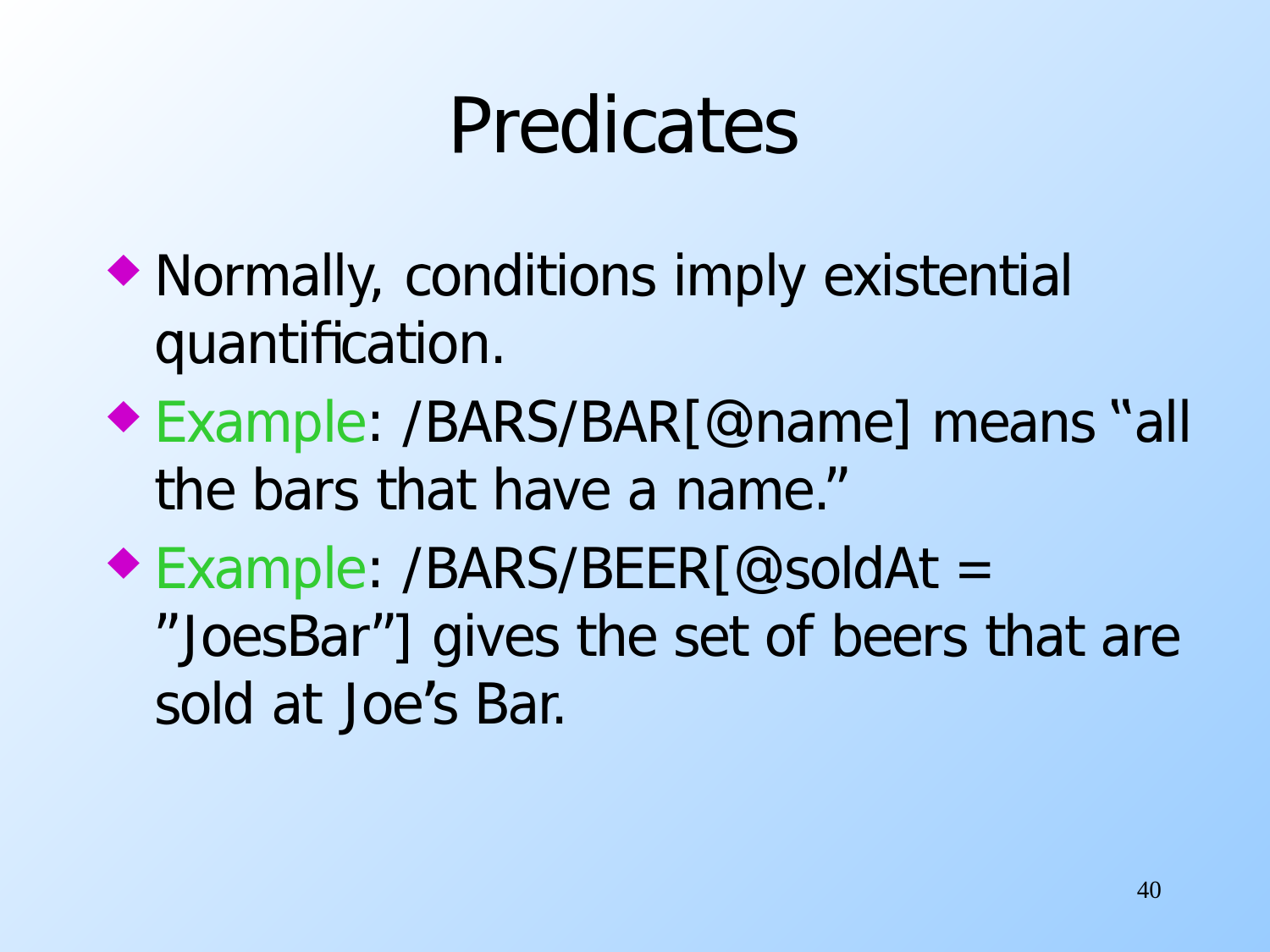

# Predicates
Normally, conditions imply existential quantification.
Example: /BARS/BAR[@name] means “all the bars that have a name.”
Example: /BARS/BEER[@soldAt = ”JoesBar”] gives the set of beers that are sold at Joe’s Bar.
40